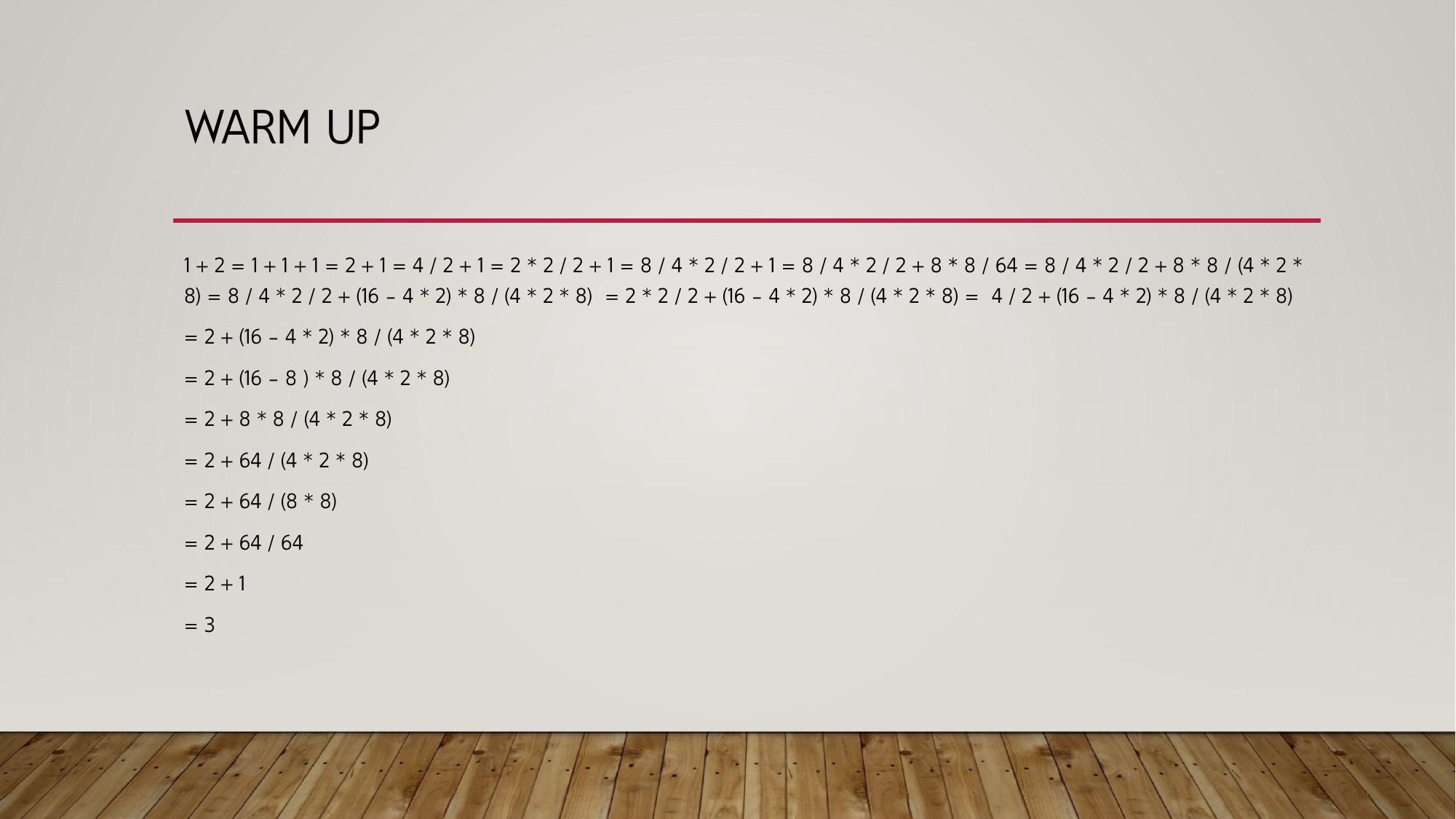

# Warm up
1 + 2 = 1 + 1 + 1 = 2 + 1 = 4 / 2 + 1 = 2 * 2 / 2 + 1 = 8 / 4 * 2 / 2 + 1 = 8 / 4 * 2 / 2 + 8 * 8 / 64 = 8 / 4 * 2 / 2 + 8 * 8 / (4 * 2 * 8) = 8 / 4 * 2 / 2 + (16 – 4 * 2) * 8 / (4 * 2 * 8)  = 2 * 2 / 2 + (16 – 4 * 2) * 8 / (4 * 2 * 8) =  4 / 2 + (16 – 4 * 2) * 8 / (4 * 2 * 8)
= 2 + (16 – 4 * 2) * 8 / (4 * 2 * 8)
= 2 + (16 – 8 ) * 8 / (4 * 2 * 8)
= 2 + 8 * 8 / (4 * 2 * 8)
= 2 + 64 / (4 * 2 * 8)
= 2 + 64 / (8 * 8)
= 2 + 64 / 64
= 2 + 1
= 3